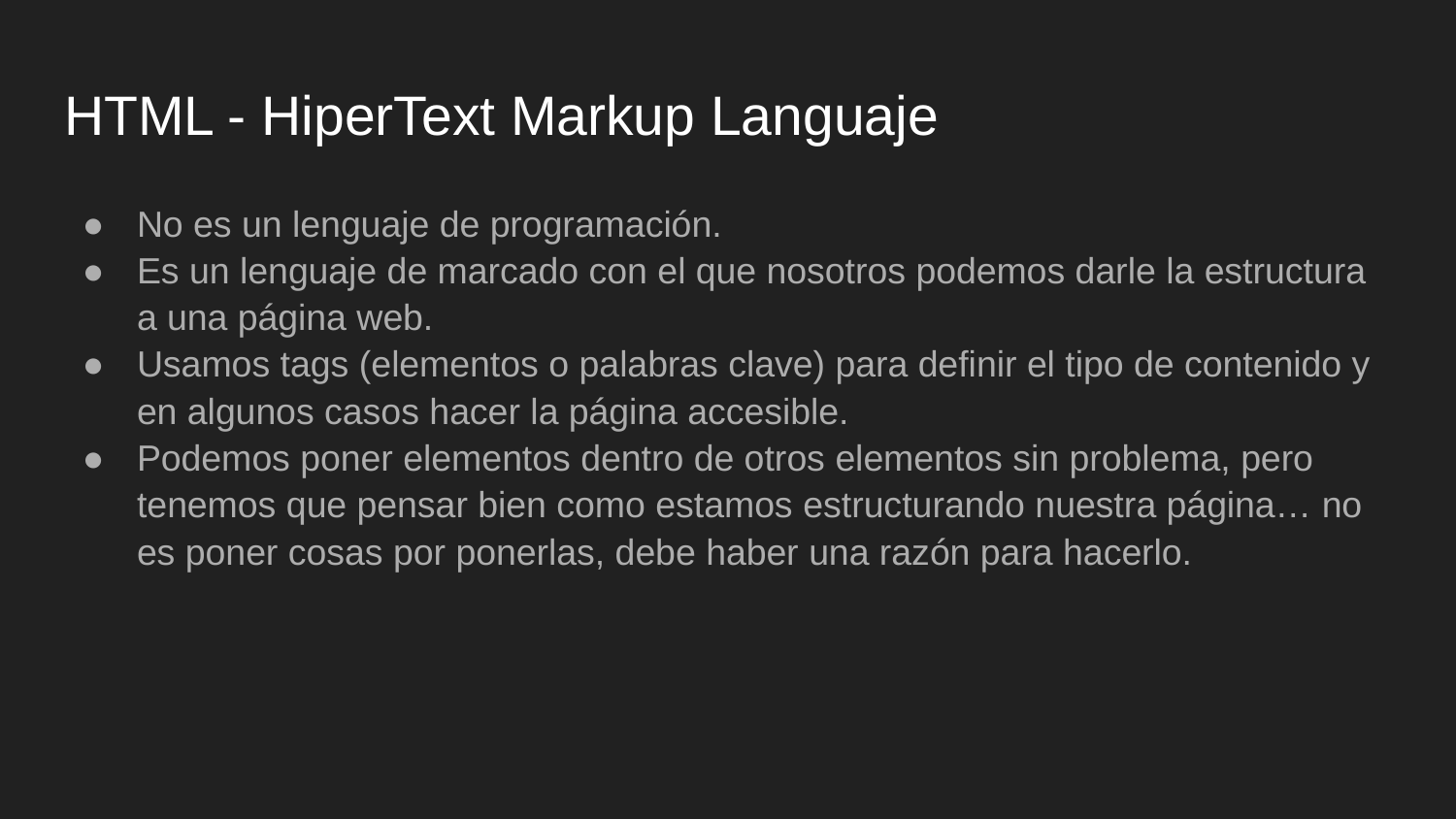

# HTML - HiperText Markup Languaje
No es un lenguaje de programación.
Es un lenguaje de marcado con el que nosotros podemos darle la estructura a una página web.
Usamos tags (elementos o palabras clave) para definir el tipo de contenido y en algunos casos hacer la página accesible.
Podemos poner elementos dentro de otros elementos sin problema, pero tenemos que pensar bien como estamos estructurando nuestra página… no es poner cosas por ponerlas, debe haber una razón para hacerlo.